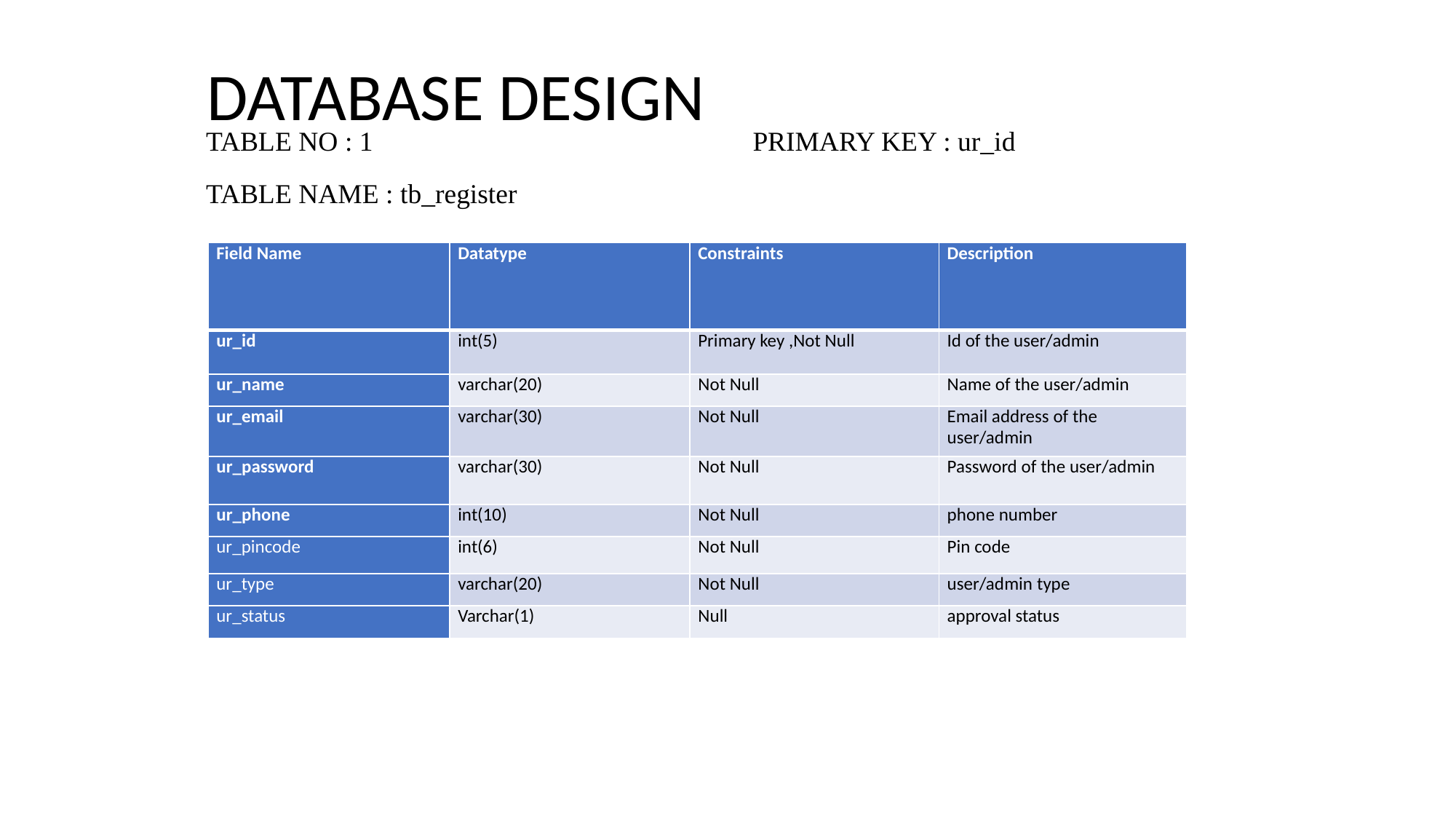

# DATABASE DESIGN
TABLE NO : 1                                                       PRIMARY KEY : ur_id
TABLE NAME : tb_register
| Field Name | Datatype | Constraints | Description |
| --- | --- | --- | --- |
| ur\_id | int(5) | Primary key ,Not Null | Id of the user/admin |
| ur\_name | varchar(20) | Not Null | Name of the user/admin |
| ur\_email | varchar(30) | Not Null | Email address of the user/admin |
| ur\_password | varchar(30) | Not Null | Password of the user/admin |
| ur\_phone | int(10) | Not Null | phone number |
| ur\_pincode | int(6) | Not Null | Pin code |
| ur\_type | varchar(20) | Not Null | user/admin type |
| ur\_status | Varchar(1) | Null | approval status |